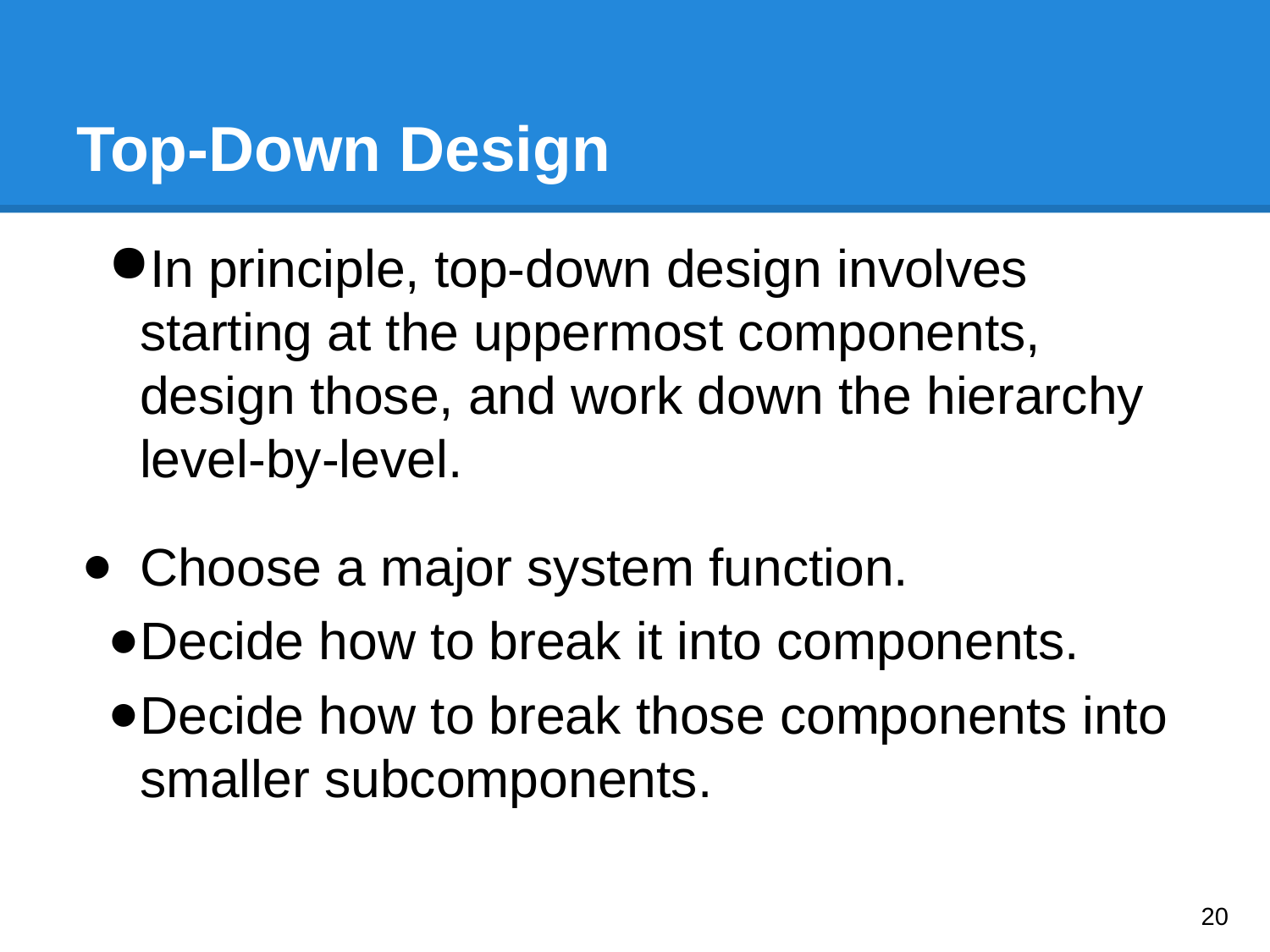

# Top-Down Design
In principle, top-down design involves starting at the uppermost components, design those, and work down the hierarchy level-by-level.

Choose a major system function.
Decide how to break it into components.
Decide how to break those components into smaller subcomponents.
20